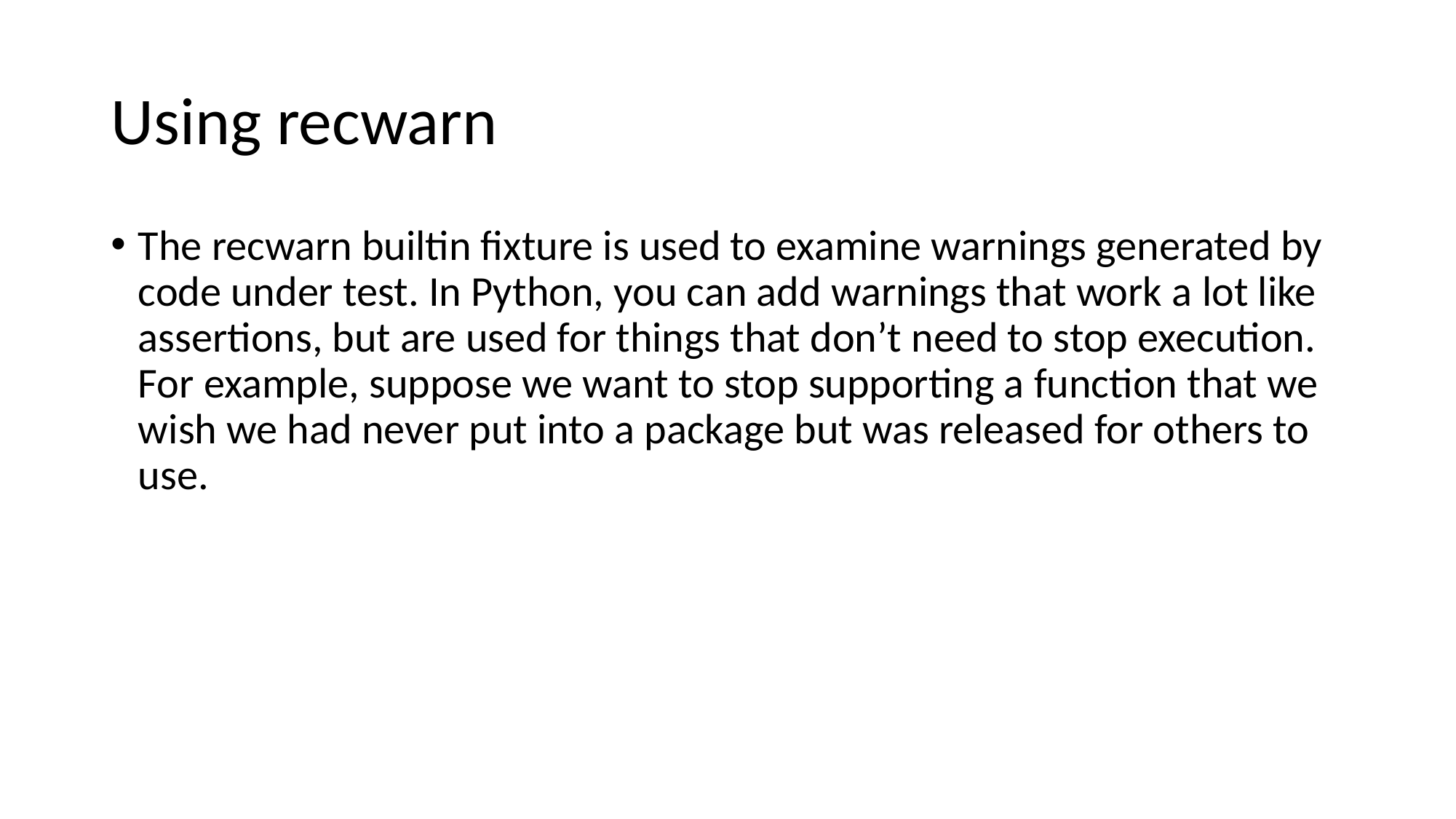

# Using recwarn
The recwarn builtin fixture is used to examine warnings generated by code under test. In Python, you can add warnings that work a lot like assertions, but are used for things that don’t need to stop execution. For example, suppose we want to stop supporting a function that we wish we had never put into a package but was released for others to use.